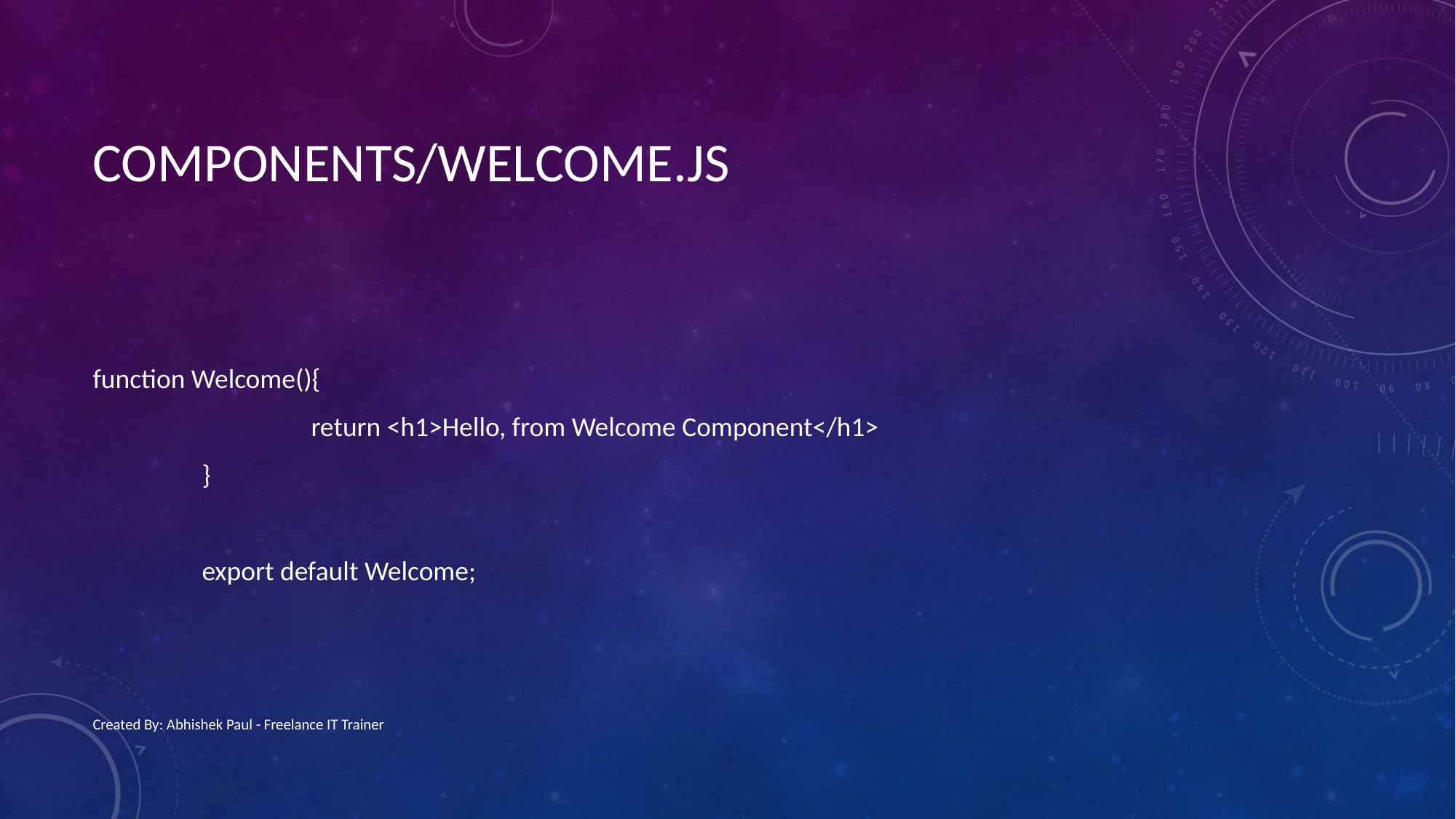

# components/Welcome.js
function Welcome(){
		return <h1>Hello, from Welcome Component</h1>
	}

	export default Welcome;
Created By: Abhishek Paul - Freelance IT Trainer